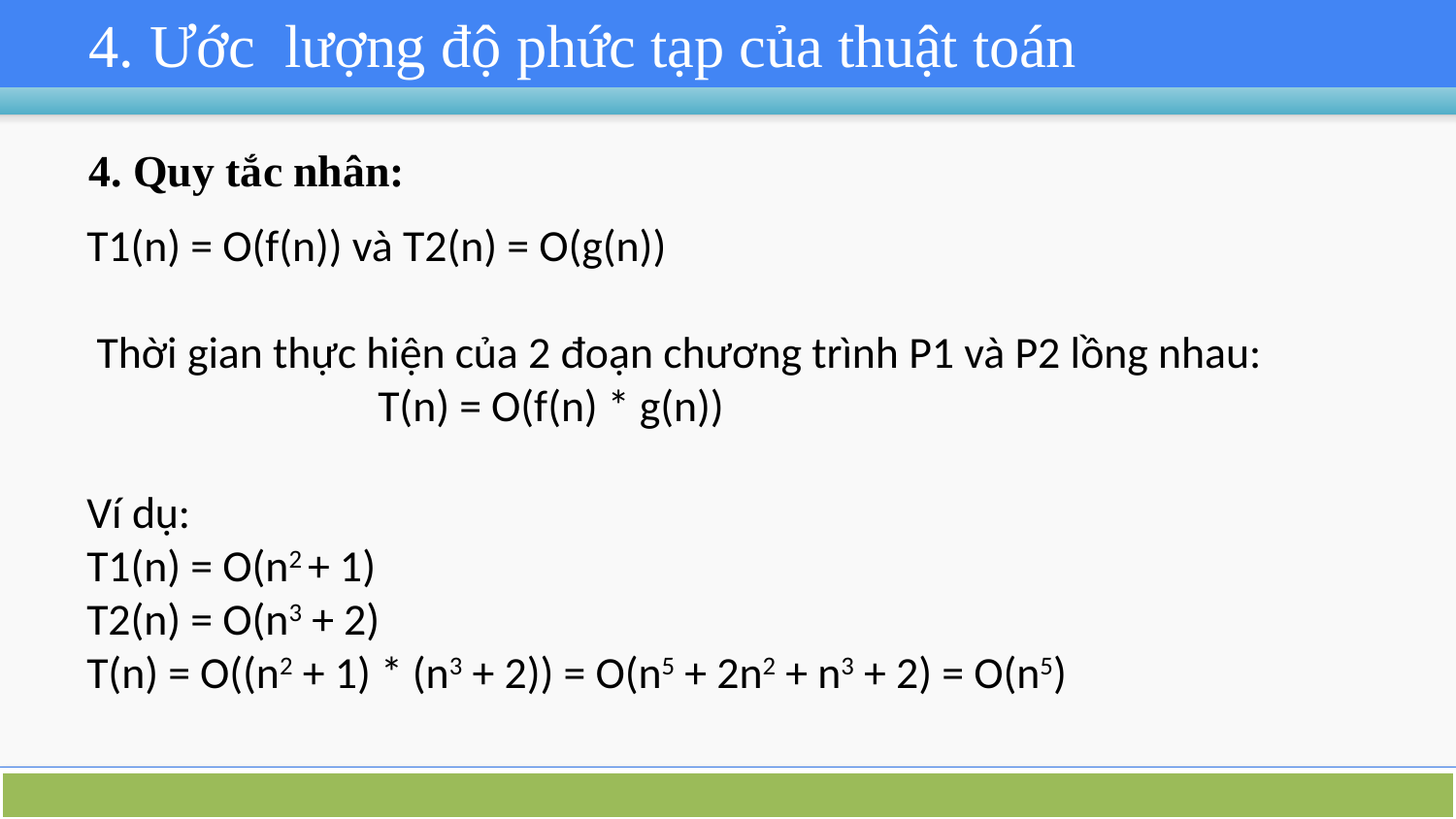

4. Ước  lượng độ phức tạp của thuật toán
#

4. Quy tắc nhân:
T1(n) = O(f(n)) và T2(n) = O(g(n))

 Thời gian thực hiện của 2 đoạn chương trình P1 và P2 lồng nhau:
		T(n) = O(f(n) * g(n))

Ví dụ:
T1(n) = O(n2 + 1)
T2(n) = O(n3 + 2)
T(n) = O((n2 + 1) * (n3 + 2)) = O(n5 + 2n2 + n3 + 2) = O(n5)

CS112.N22.KHCL - Nhóm 14